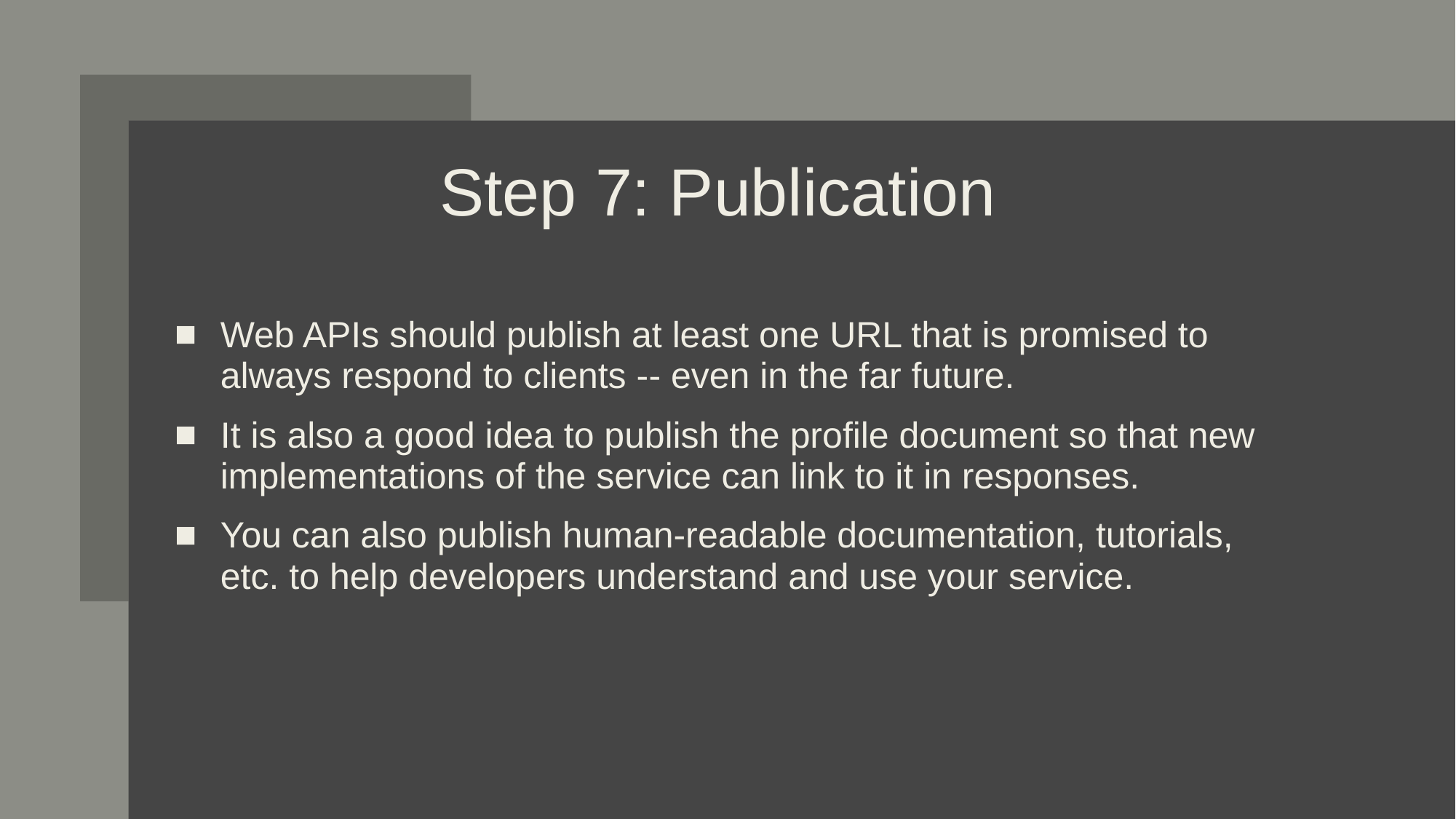

# Step 7: Publication
Web APIs should publish at least one URL that is promised to always respond to clients -- even in the far future.
It is also a good idea to publish the profile document so that new implementations of the service can link to it in responses.
You can also publish human-readable documentation, tutorials, etc. to help developers understand and use your service.